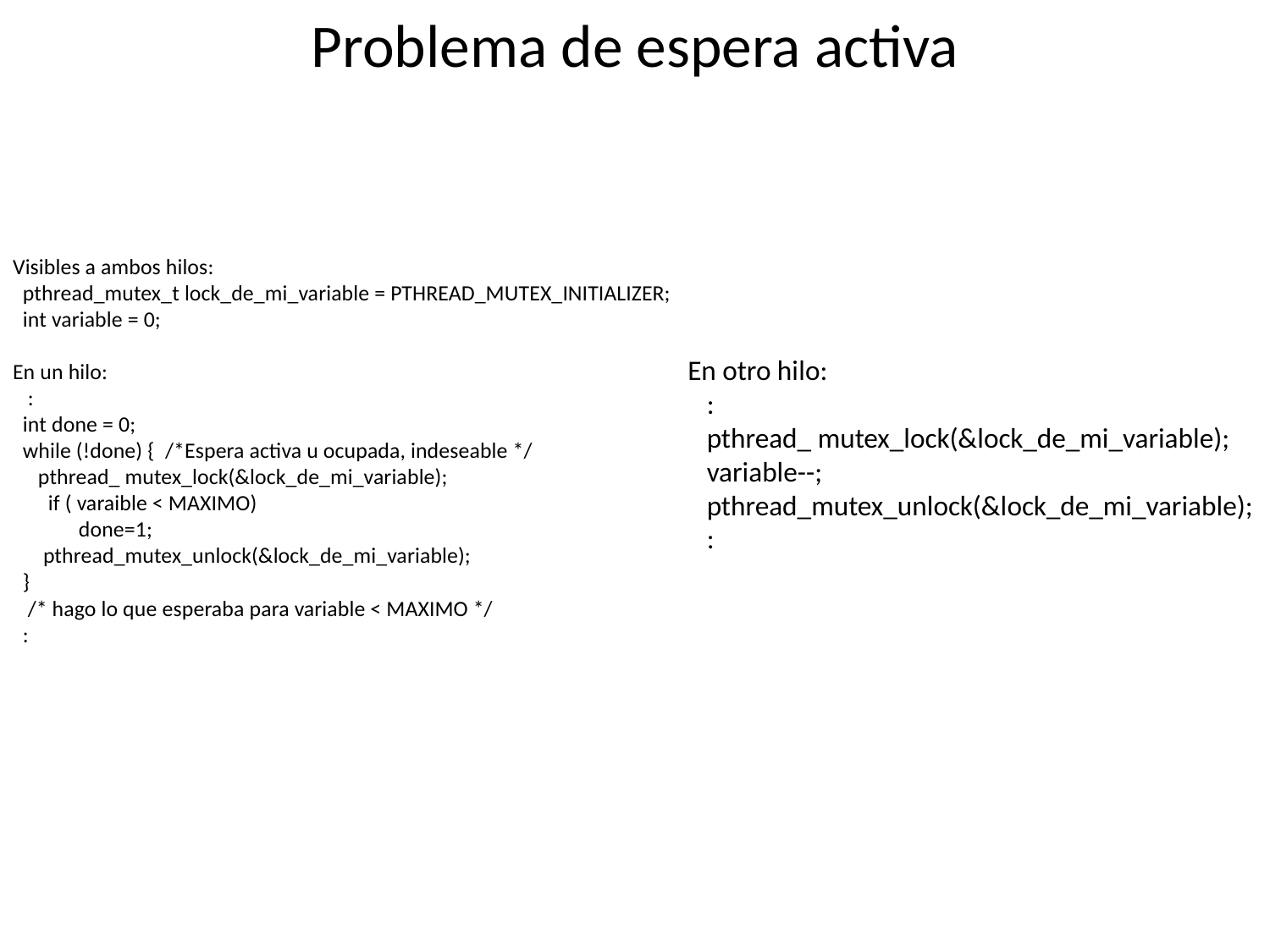

# Problema de espera activa
Visibles a ambos hilos:
  pthread_mutex_t lock_de_mi_variable = PTHREAD_MUTEX_INITIALIZER;
  int variable = 0;
En un hilo:
   :
  int done = 0;
  while (!done) {  /*Espera activa u ocupada, indeseable */
     pthread_ mutex_lock(&lock_de_mi_variable);
       if ( varaible < MAXIMO)
             done=1;
      pthread_mutex_unlock(&lock_de_mi_variable);
  }
   /* hago lo que esperaba para variable < MAXIMO */
  :
En otro hilo:
   :
   pthread_ mutex_lock(&lock_de_mi_variable);
   variable--;
   pthread_mutex_unlock(&lock_de_mi_variable);
   :